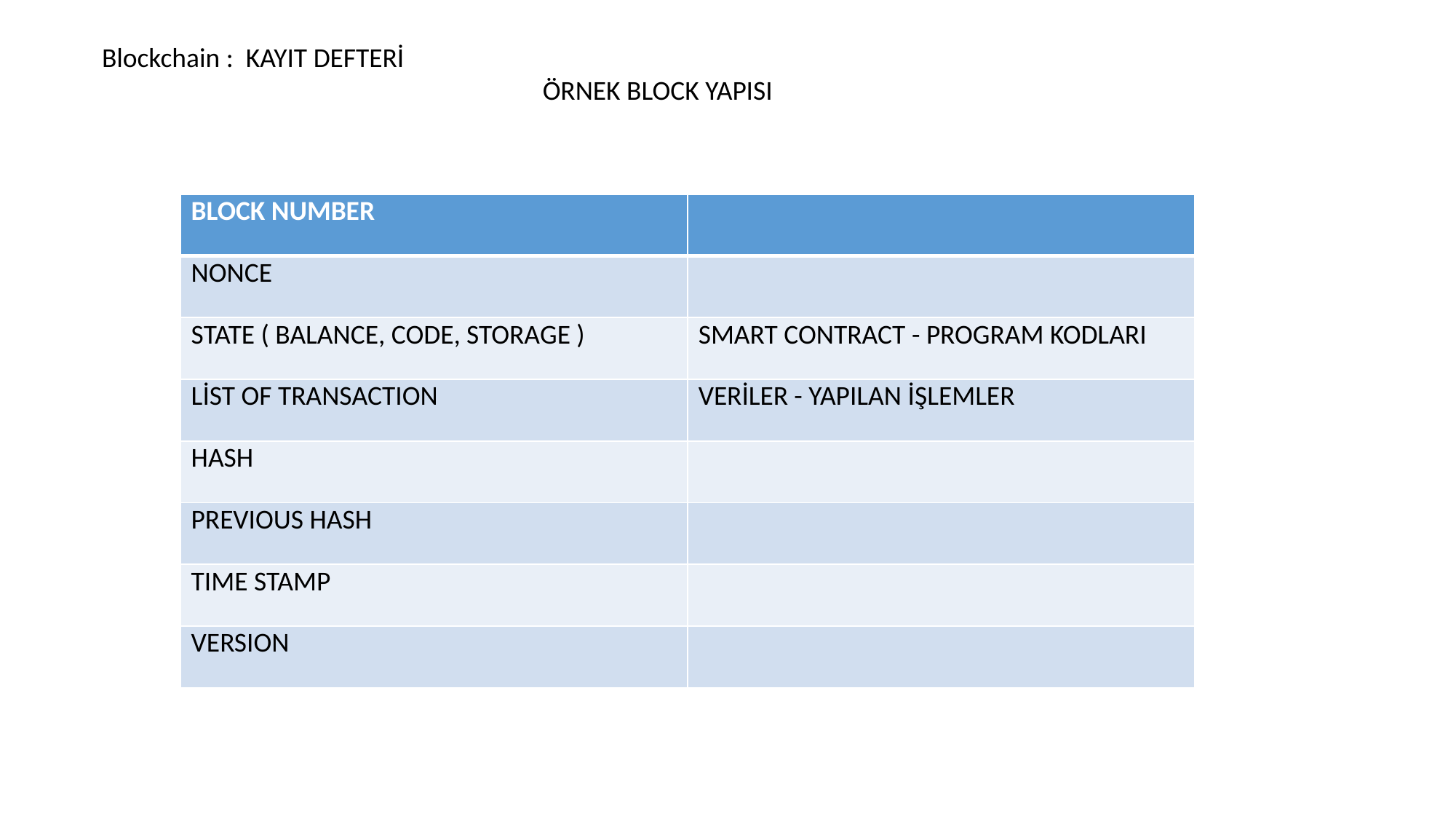

Blockchain :  KAYIT DEFTERİ
ÖRNEK BLOCK YAPISI
| BLOCK NUMBER |  |
| --- | --- |
| NONCE |  |
| STATE ( BALANCE, CODE, STORAGE ) | SMART CONTRACT - PROGRAM KODLARI |
| LİST OF TRANSACTION | VERİLER - YAPILAN İŞLEMLER |
| HASH |  |
| PREVIOUS HASH |  |
| TIME STAMP |  |
| VERSION |  |